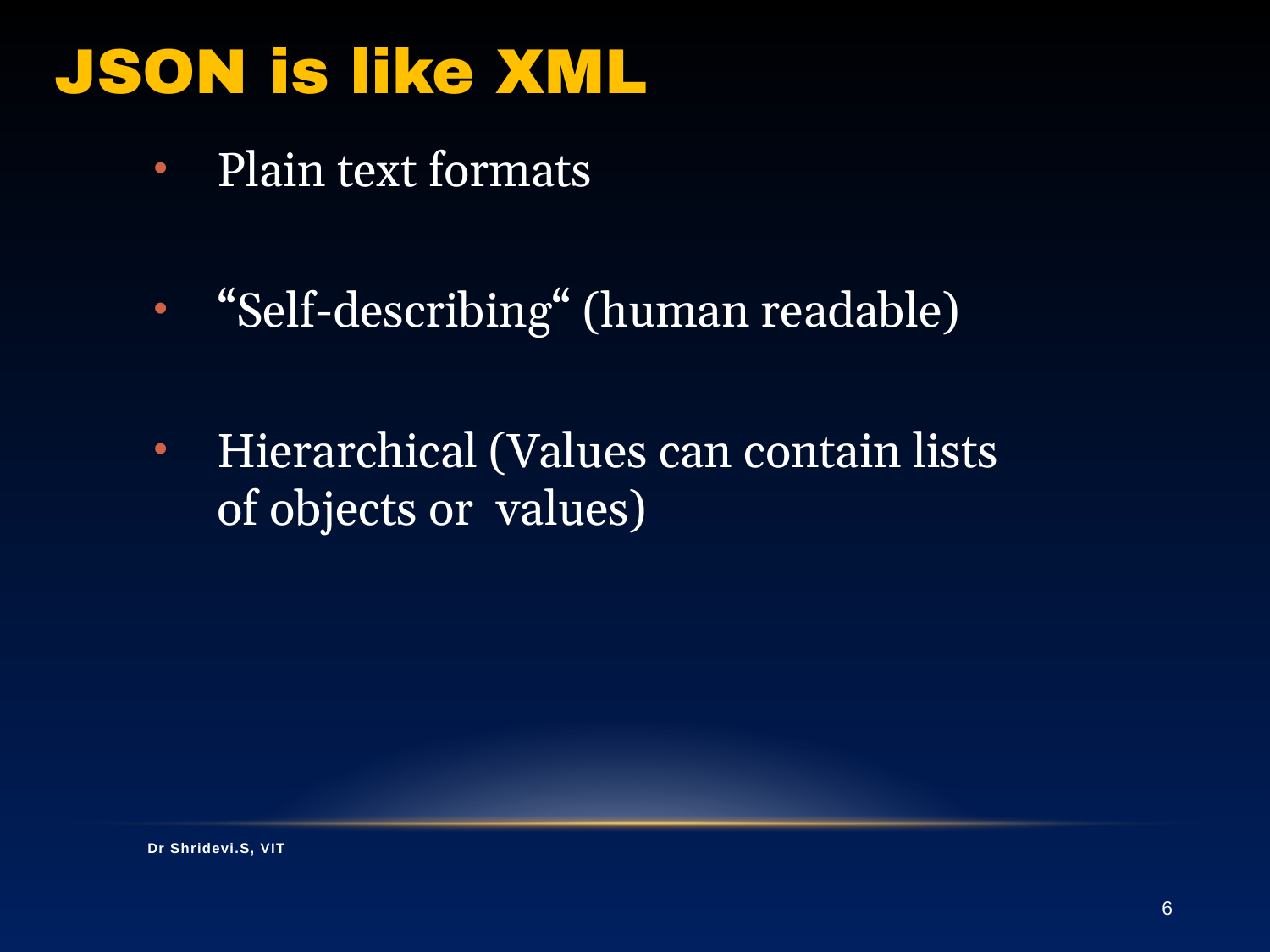

# JSON is like XML
Plain text formats

“Self-describing“ (human readable)

Hierarchical (Values can contain lists of objects or  values)

Dr Shridevi.S, VIT
6